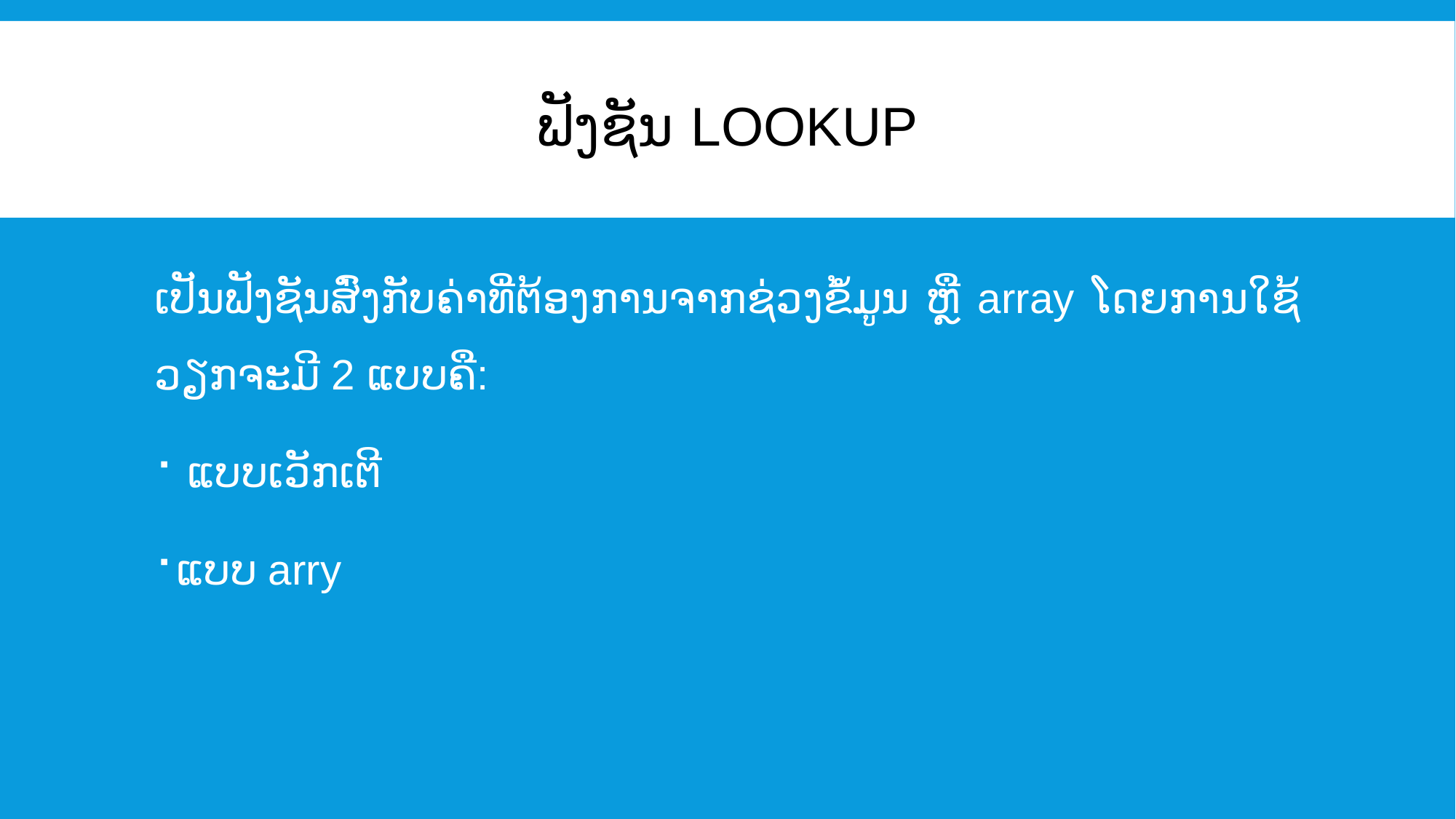

# ຟັງຊັນ LOOKUP
ເປັນຟັງຊັນສົ່ງກັບຄ່າທີ່ຕ້ອງການຈາກຊ່ວງຂໍ້ມູນ ຫຼື array ໂດຍການໃຊ້ວຽກຈະມີ 2 ແບບຄື:
 ແບບເວັກເຕີ
ແບບ arry